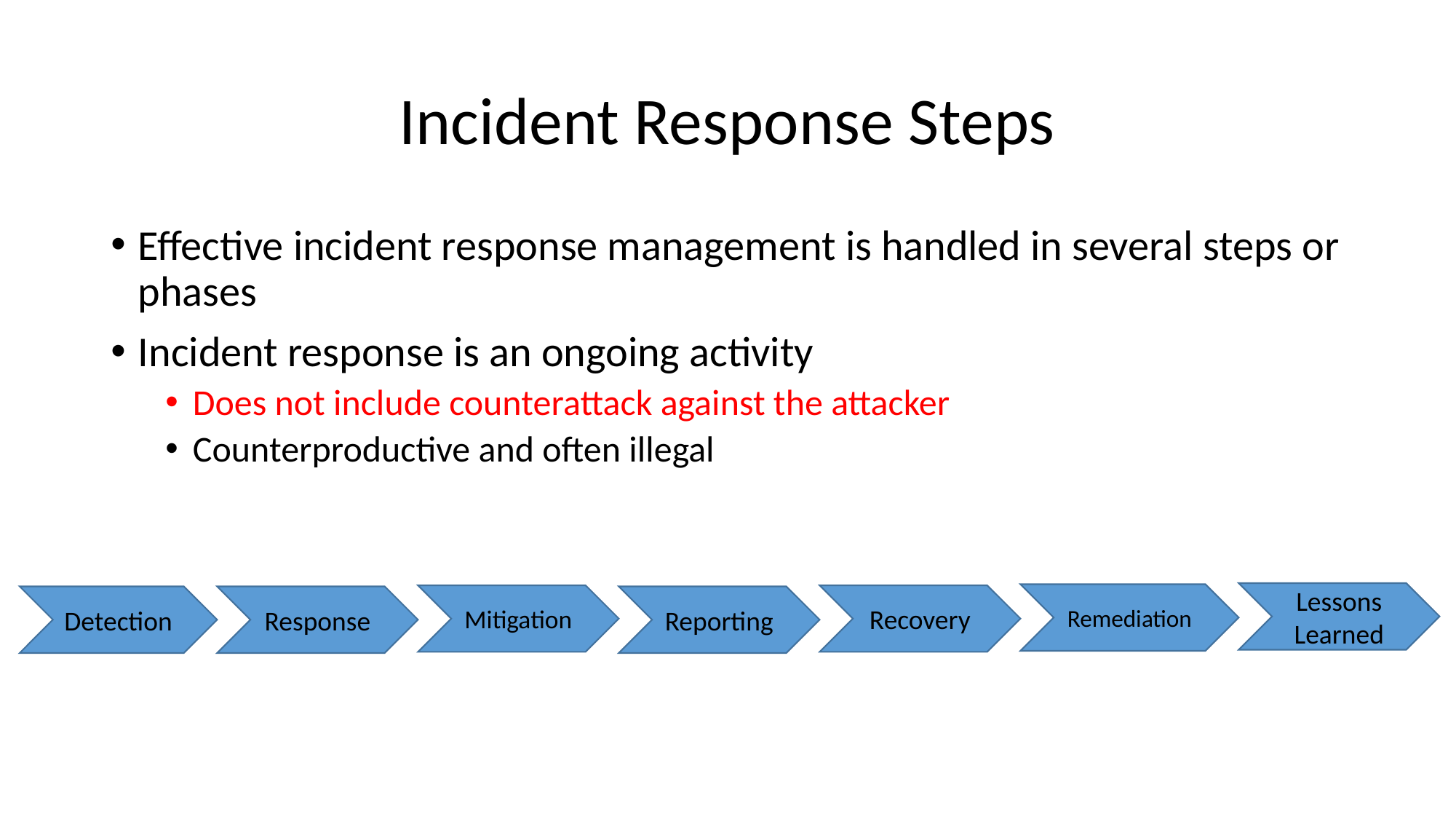

# Incident Response Steps
Effective incident response management is handled in several steps or phases
Incident response is an ongoing activity
Does not include counterattack against the attacker
Counterproductive and often illegal
Lessons
Learned
Remediation
Mitigation
Recovery
Detection
Response
Reporting